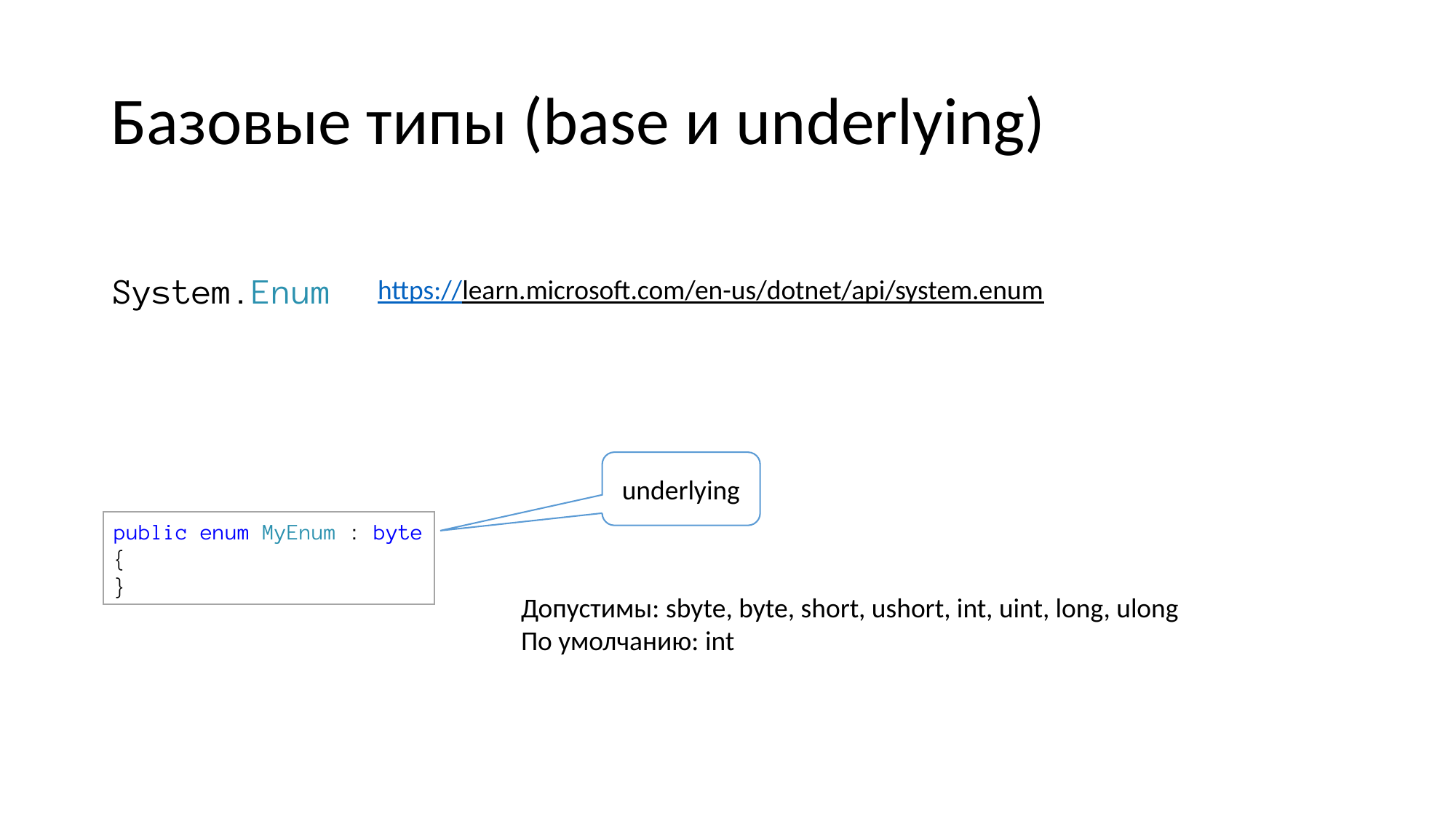

# Базовые типы (base и underlying)
System.Enum
https://learn.microsoft.com/en-us/dotnet/api/system.enum
underlying
public enum MyEnum : byte
{ 
}
Допустимы: sbyte, byte, short, ushort, int, uint, long, ulong
По умолчанию: int